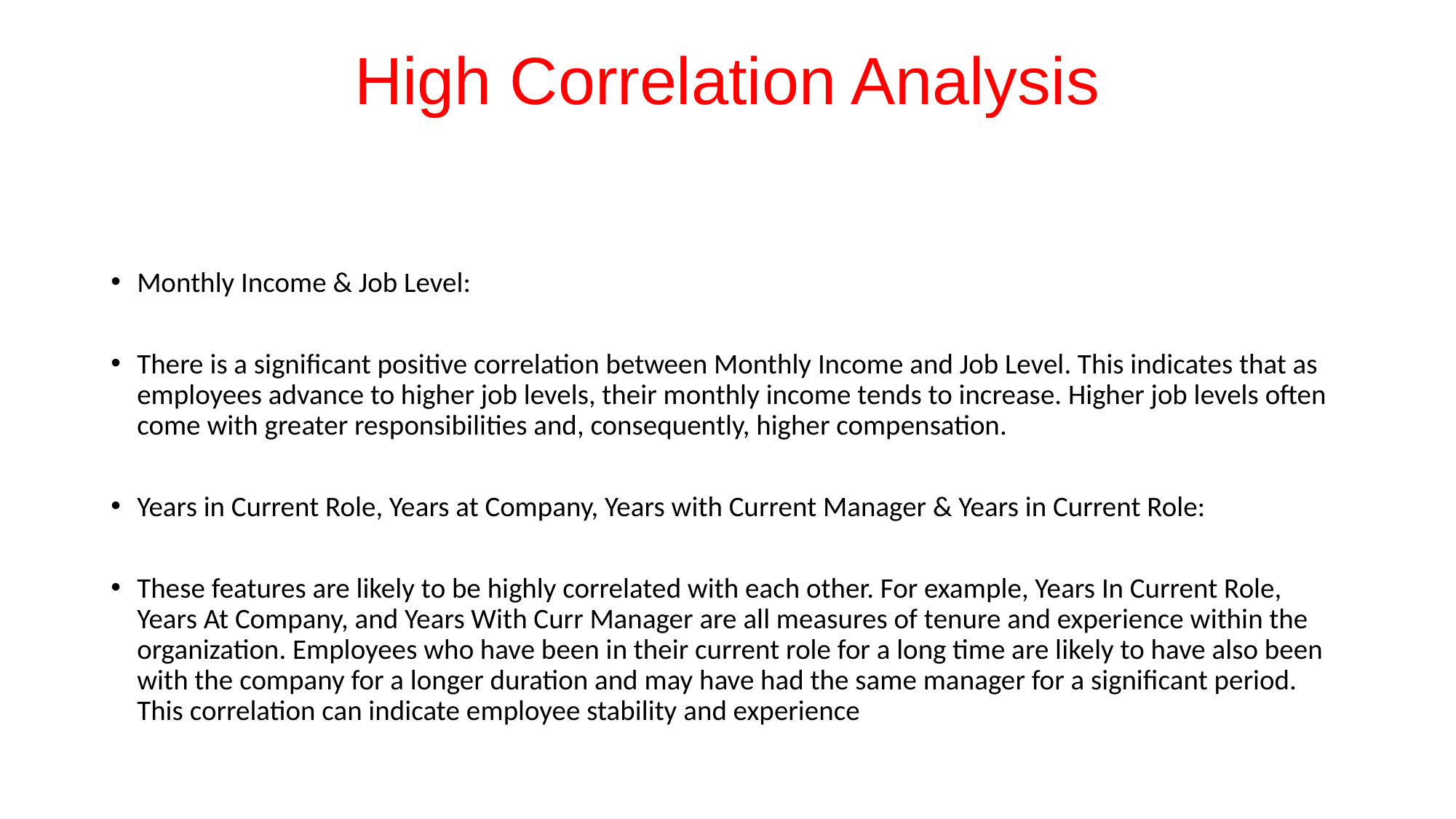

# High Correlation Analysis

Monthly Income & Job Level:

There is a significant positive correlation between Monthly Income and Job Level. This indicates that as employees advance to higher job levels, their monthly income tends to increase. Higher job levels often come with greater responsibilities and, consequently, higher compensation.

Years in Current Role, Years at Company, Years with Current Manager & Years in Current Role:

These features are likely to be highly correlated with each other. For example, Years In Current Role, Years At Company, and Years With Curr Manager are all measures of tenure and experience within the organization. Employees who have been in their current role for a long time are likely to have also been with the company for a longer duration and may have had the same manager for a significant period. This correlation can indicate employee stability and experience